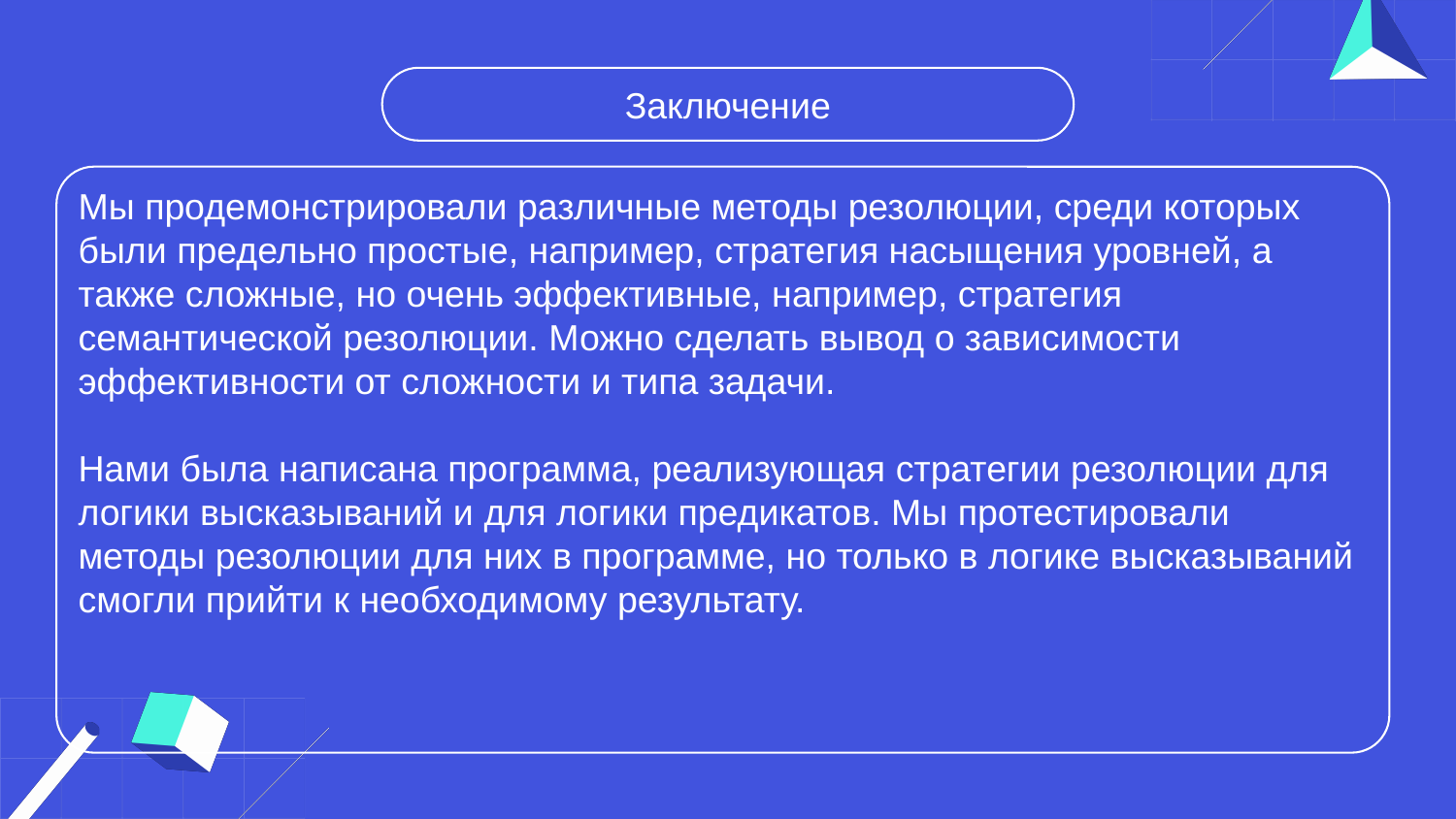

Заключение
Мы продемонстрировали различные методы резолюции, среди которых были предельно простые, например, стратегия насыщения уровней, а также сложные, но очень эффективные, например, стратегия семантической резолюции. Можно сделать вывод о зависимости эффективности от сложности и типа задачи.

Нами была написана программа, реализующая стратегии резолюции для логики высказываний и для логики предикатов. Мы протестировали методы резолюции для них в программе, но только в логике высказываний смогли прийти к необходимому результату.